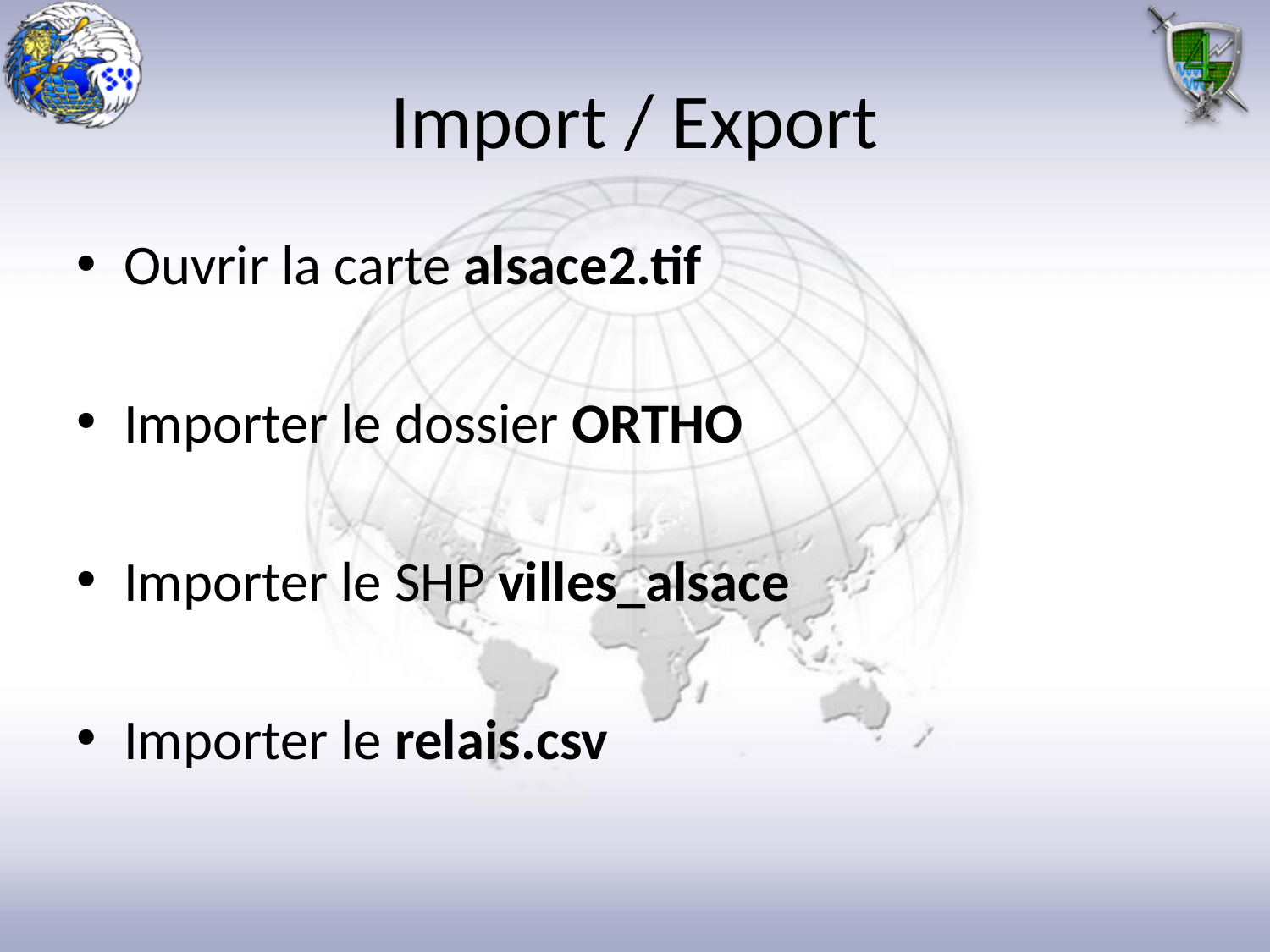

# Import / Export
Ouvrir la carte alsace2.tif

Importer le dossier ORTHO

Importer le SHP villes_alsace

Importer le relais.csv